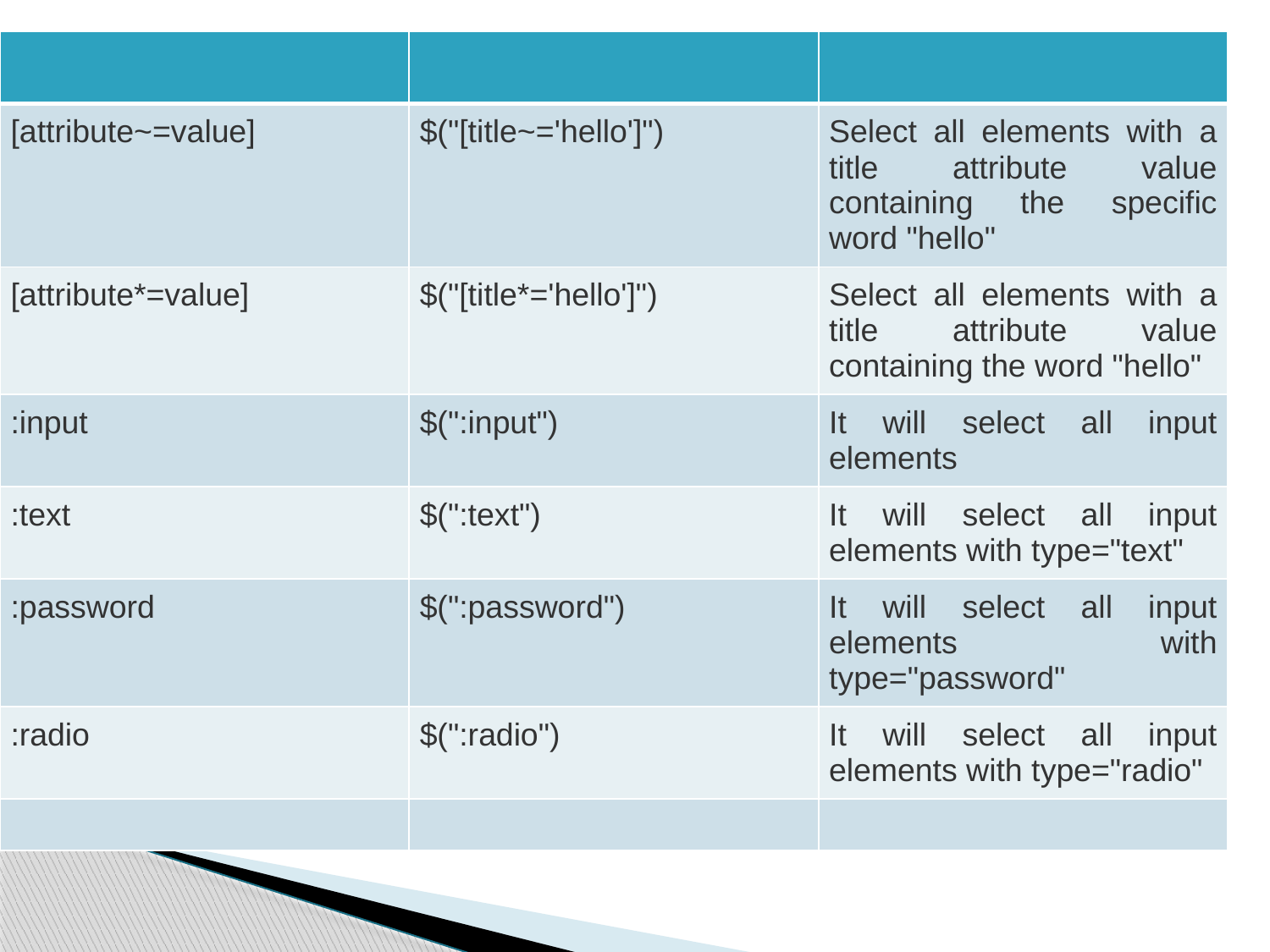

|  |  |  |
| --- | --- | --- |
| [attribute~=value] | $("[title~='hello']") | Select all elements with a title attribute value containing the specific word "hello" |
| [attribute\*=value] | $("[title\*='hello']") | Select all elements with a title attribute value containing the word "hello" |
| :input | $(":input") | It will select all input elements |
| :text | $(":text") | It will select all input elements with type="text" |
| :password | $(":password") | It will select all input elements with type="password" |
| :radio | $(":radio") | It will select all input elements with type="radio" |
|  |  |  |
#